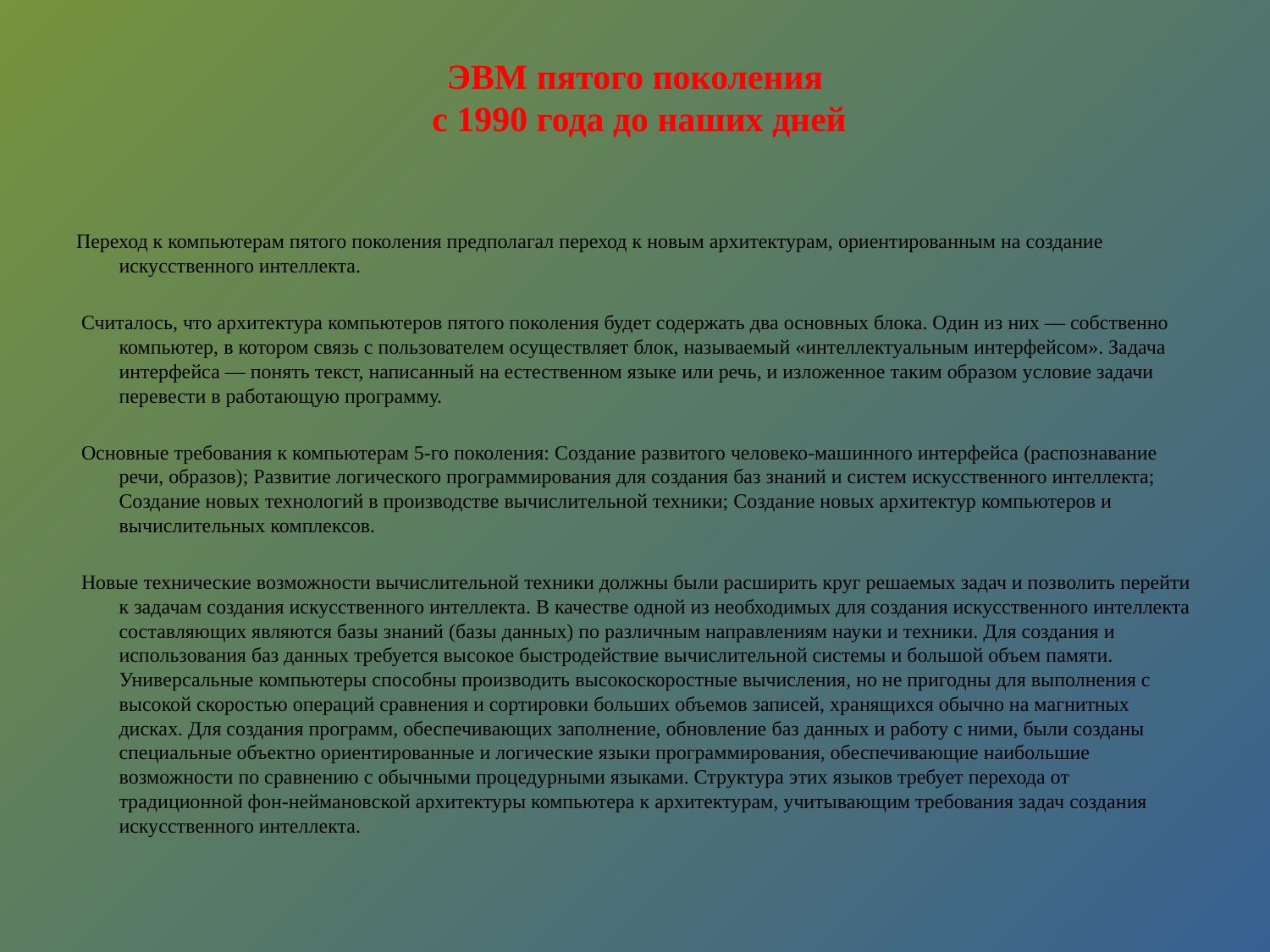

# ЭВМ пятого поколения с 1990 года до наших дней
Переход к компьютерам пятого поколения предполагал переход к новым архитектурам, ориентированным на создание искусственного интеллекта.

 Считалось, что архитектура компьютеров пятого поколения будет содержать два основных блока. Один из них — собственно компьютер, в котором связь с пользователем осуществляет блок, называемый «интеллектуальным интерфейсом». Задача интерфейса — понять текст, написанный на естественном языке или речь, и изложенное таким образом условие задачи перевести в работающую программу.

 Основные требования к компьютерам 5-го поколения: Создание развитого человеко-машинного интерфейса (распознавание речи, образов); Развитие логического программирования для создания баз знаний и систем искусственного интеллекта; Создание новых технологий в производстве вычислительной техники; Создание новых архитектур компьютеров и вычислительных комплексов.

 Новые технические возможности вычислительной техники должны были расширить круг решаемых задач и позволить перейти к задачам создания искусственного интеллекта. В качестве одной из необходимых для создания искусственного интеллекта составляющих являются базы знаний (базы данных) по различным направлениям науки и техники. Для создания и использования баз данных требуется высокое быстродействие вычислительной системы и большой объем памяти. Универсальные компьютеры способны производить высокоскоростные вычисления, но не пригодны для выполнения с высокой скоростью операций сравнения и сортировки больших объемов записей, хранящихся обычно на магнитных дисках. Для создания программ, обеспечивающих заполнение, обновление баз данных и работу с ними, были созданы специальные объектно ориентированные и логические языки программирования, обеспечивающие наибольшие возможности по сравнению с обычными процедурными языками. Структура этих языков требует перехода от традиционной фон-неймановской архитектуры компьютера к архитектурам, учитывающим требования задач создания искусственного интеллекта.